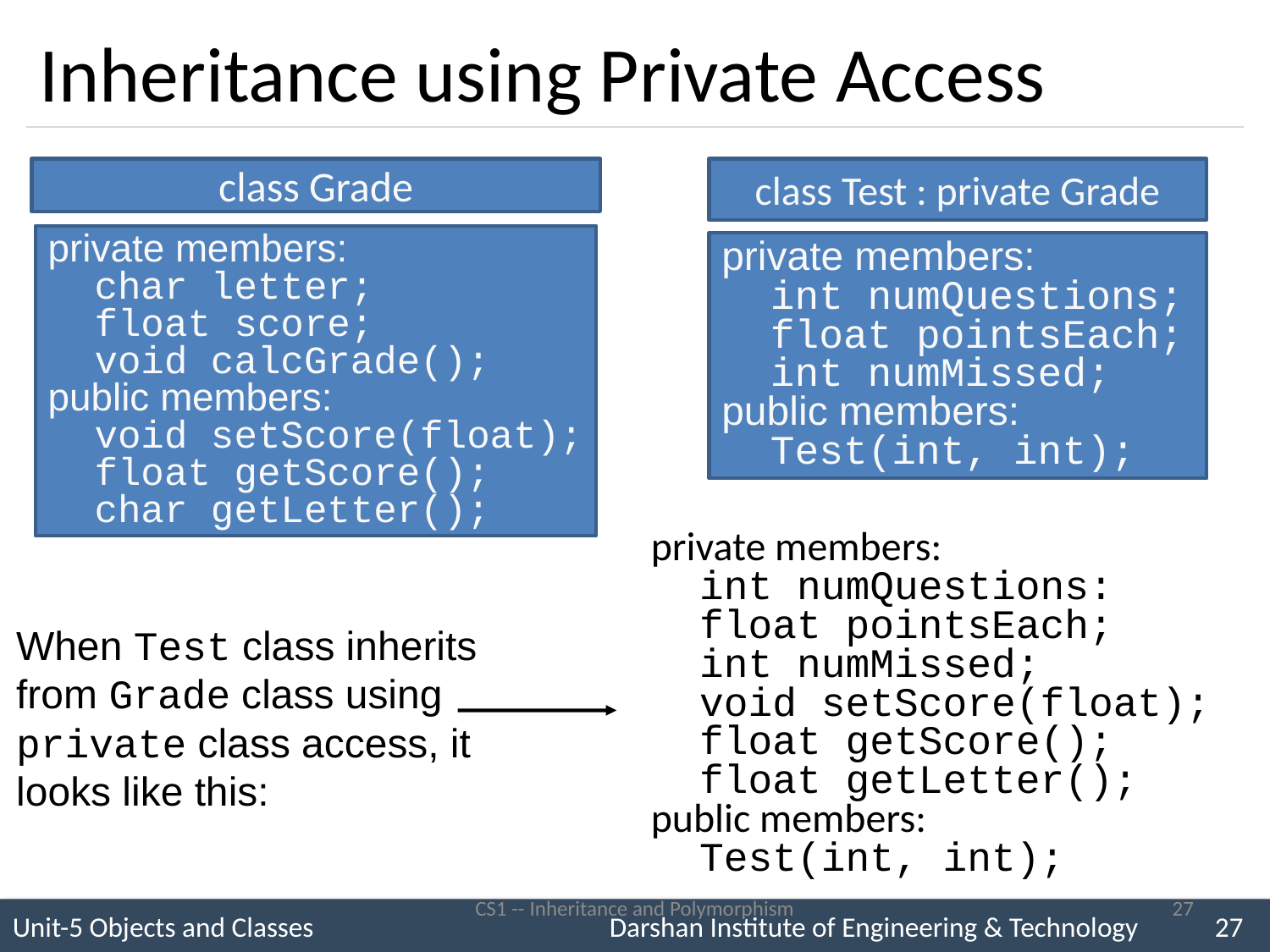

# Inheritance using Private Access
class Grade
class Test : private Grade
private members:
  char letter;
  float score;
  void calcGrade();
public members:
  void setScore(float);
  float getScore();
  char getLetter();
private members:
  int numQuestions;
  float pointsEach;
  int numMissed;
public members:
  Test(int, int);
private members:
  int numQuestions:
  float pointsEach;
  int numMissed;
  void setScore(float);
  float getScore();
  float getLetter();
public members:
  Test(int, int);
When Test class inherits
from Grade class using
private class access, it looks like this:

CS1 -- Inheritance and Polymorphism
27